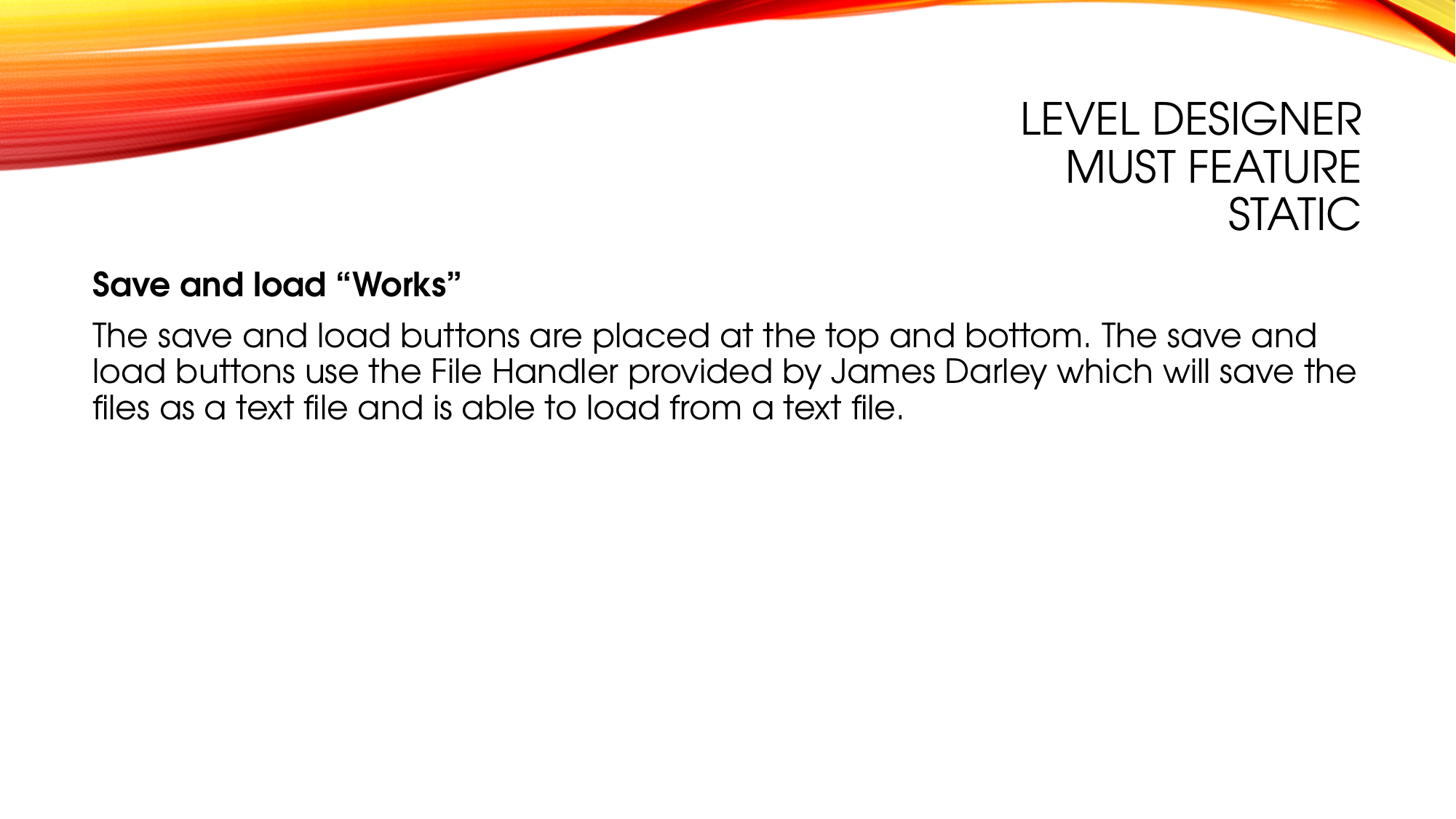

# Level Designer Must feature Static
Save and load “Works”
The save and load buttons are placed at the top and bottom. The save and load buttons use the File Handler provided by James Darley which will save the files as a text file and is able to load from a text file.